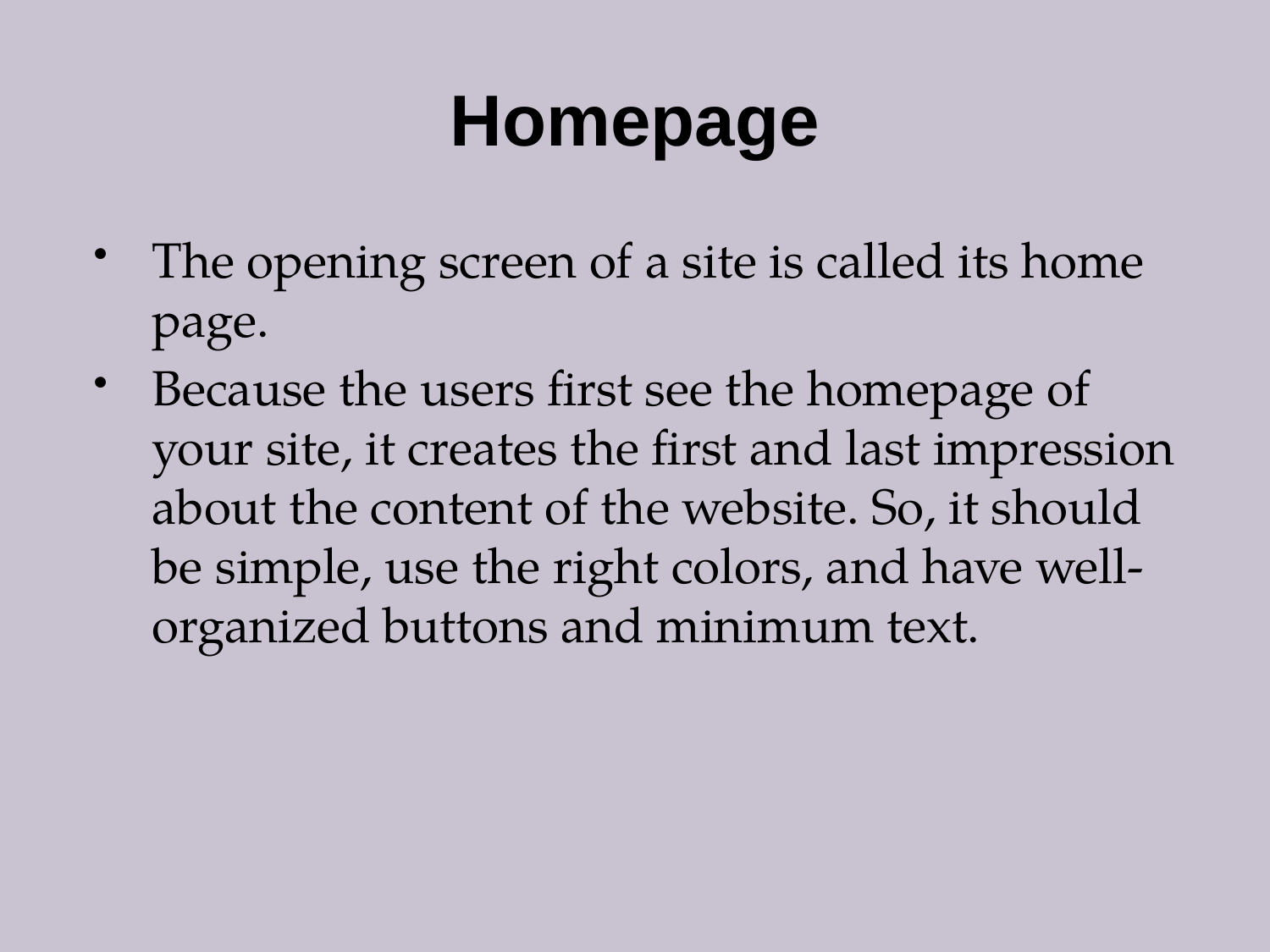

# Homepage
The opening screen of a site is called its home page.
Because the users first see the homepage of your site, it creates the first and last impression about the content of the website. So, it should be simple, use the right colors, and have well-organized buttons and minimum text.